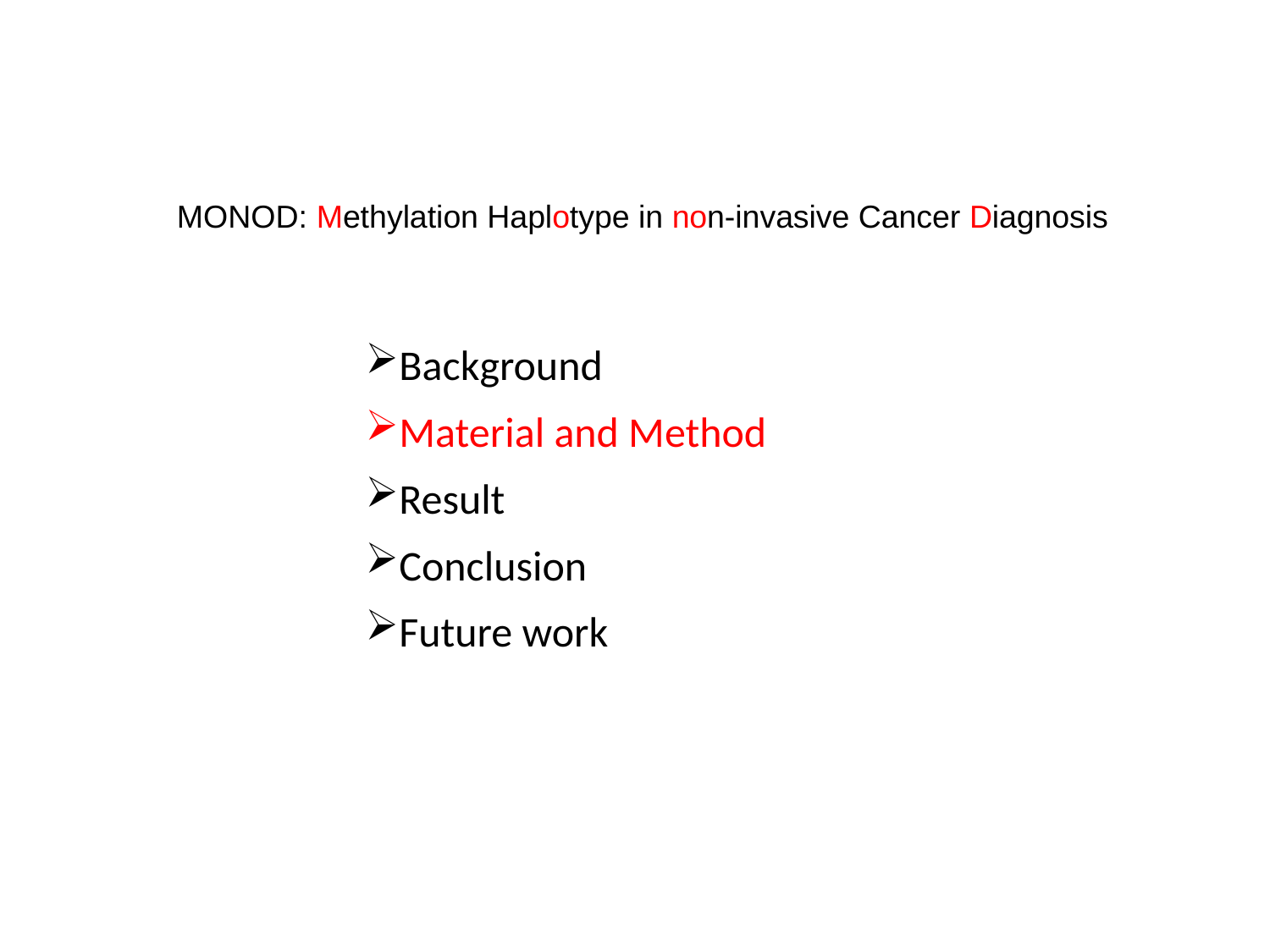

MONOD: Methylation Haplotype in non-invasive Cancer Diagnosis
Background
Material and Method
Result
Conclusion
Future work